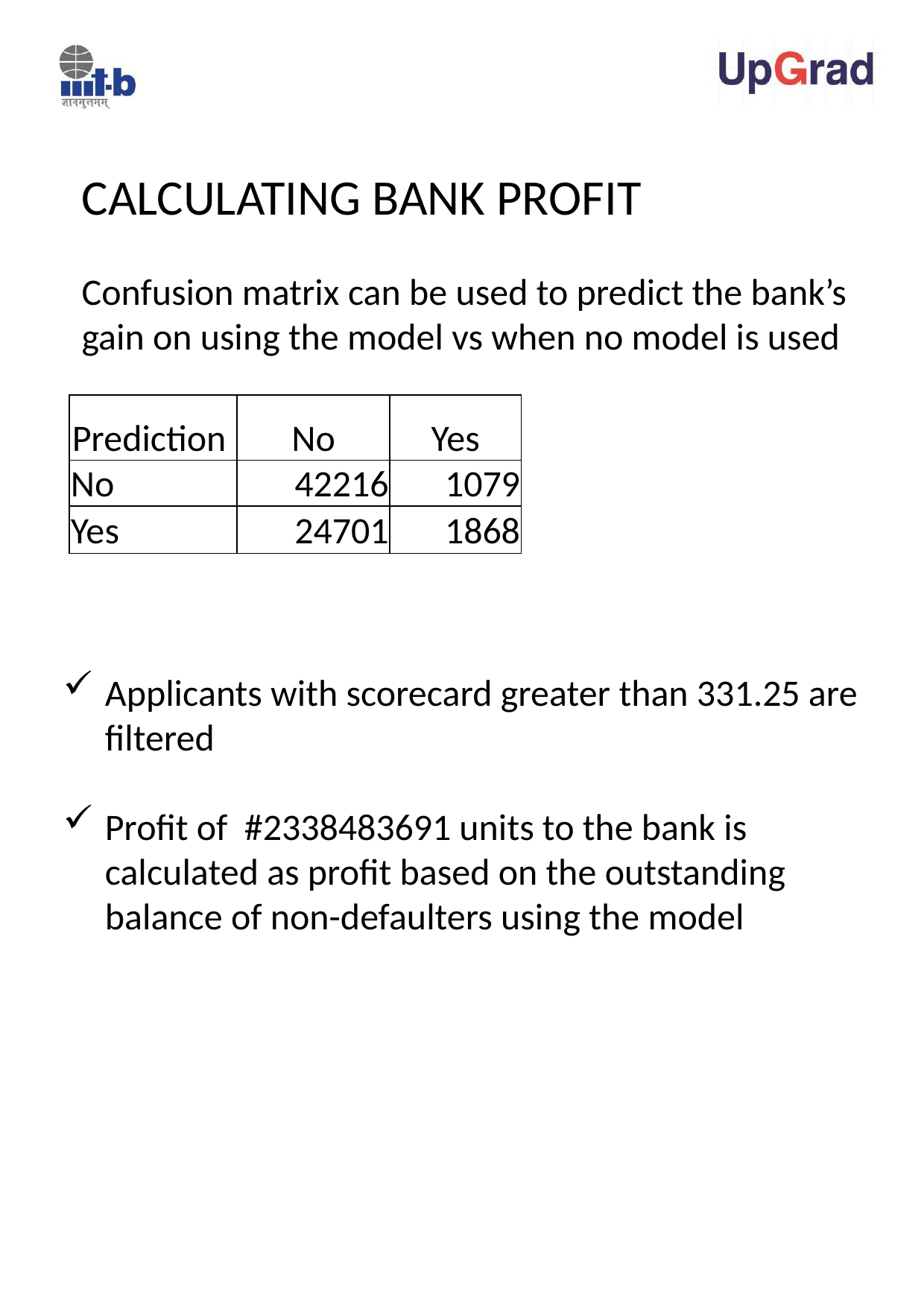

CALCULATING BANK PROFIT
Confusion matrix can be used to predict the bank’s gain on using the model vs when no model is used
| Prediction | No | Yes |
| --- | --- | --- |
| No | 42216 | 1079 |
| Yes | 24701 | 1868 |

Applicants with scorecard greater than 331.25 are filtered

Profit of  #2338483691 units to the bank is calculated as profit based on the outstanding balance of non-defaulters using the model